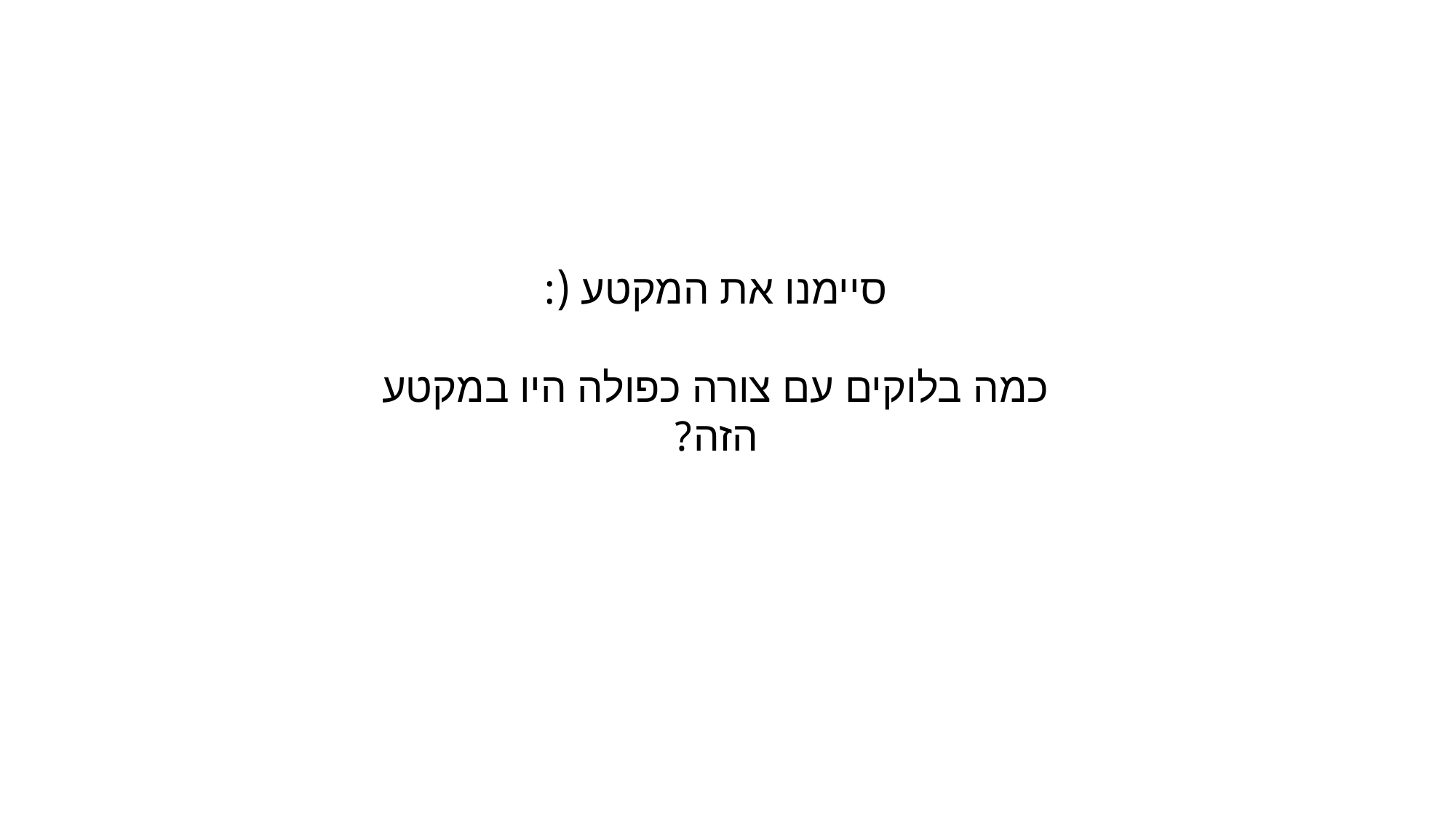

סיימנו את המקטע (:

כמה בלוקים עם צורה כפולה היו במקטע הזה?